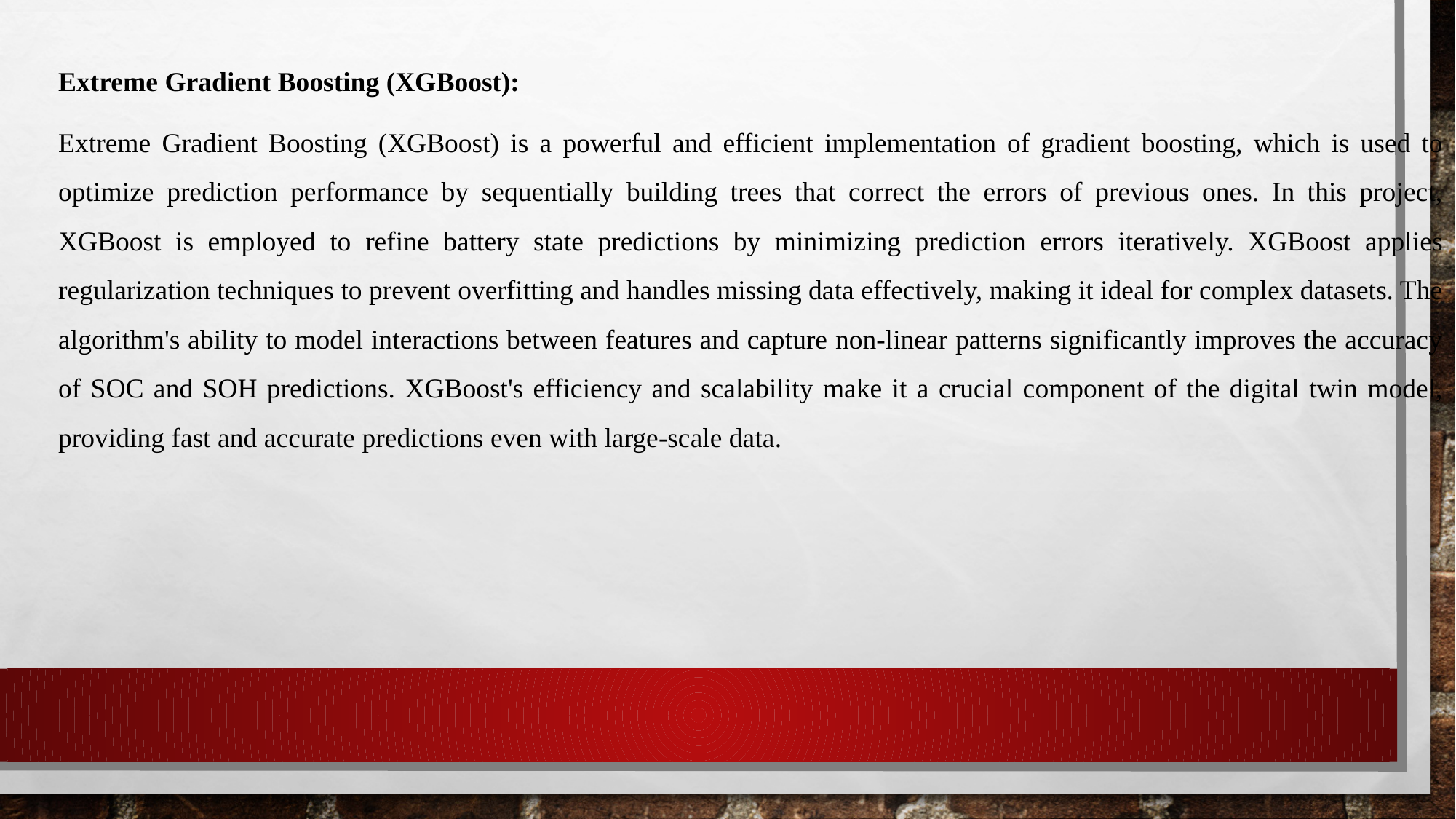

Extreme Gradient Boosting (XGBoost):
Extreme Gradient Boosting (XGBoost) is a powerful and efficient implementation of gradient boosting, which is used to optimize prediction performance by sequentially building trees that correct the errors of previous ones. In this project, XGBoost is employed to refine battery state predictions by minimizing prediction errors iteratively. XGBoost applies regularization techniques to prevent overfitting and handles missing data effectively, making it ideal for complex datasets. The algorithm's ability to model interactions between features and capture non-linear patterns significantly improves the accuracy of SOC and SOH predictions. XGBoost's efficiency and scalability make it a crucial component of the digital twin model, providing fast and accurate predictions even with large-scale data.